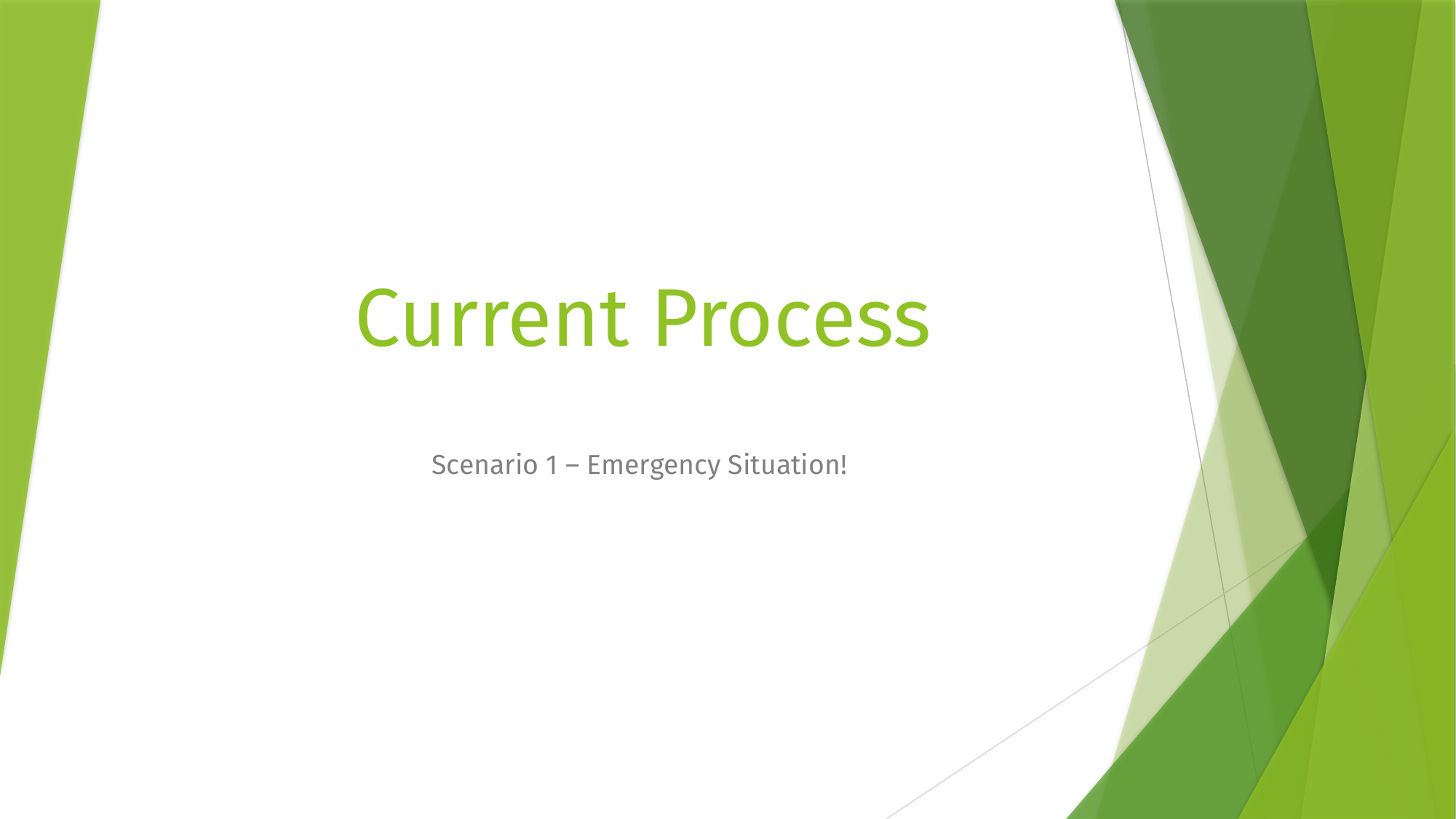

# Current Process
Scenario 1 – Emergency Situation!